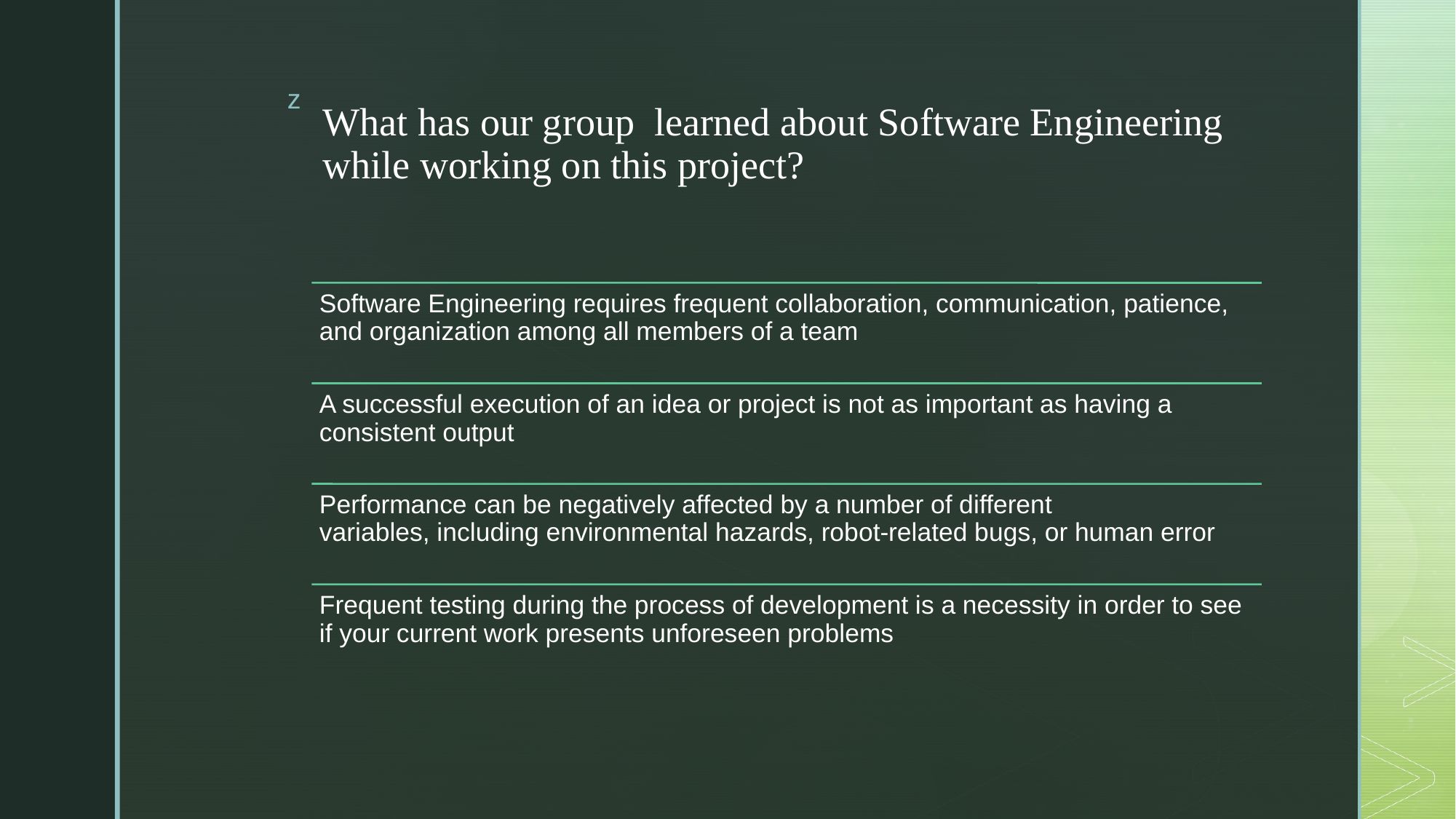

# What has our group  learned about Software Engineering while working on this project?
Software Engineering requires frequent collaboration, communication, patience, and organization among all members of a team
A successful execution of an idea or project is not as important as having a consistent output
Performance can be negatively affected by a number of different variables, including environmental hazards, robot-related bugs, or human error
Frequent testing during the process of development is a necessity in order to see if your current work presents unforeseen problems